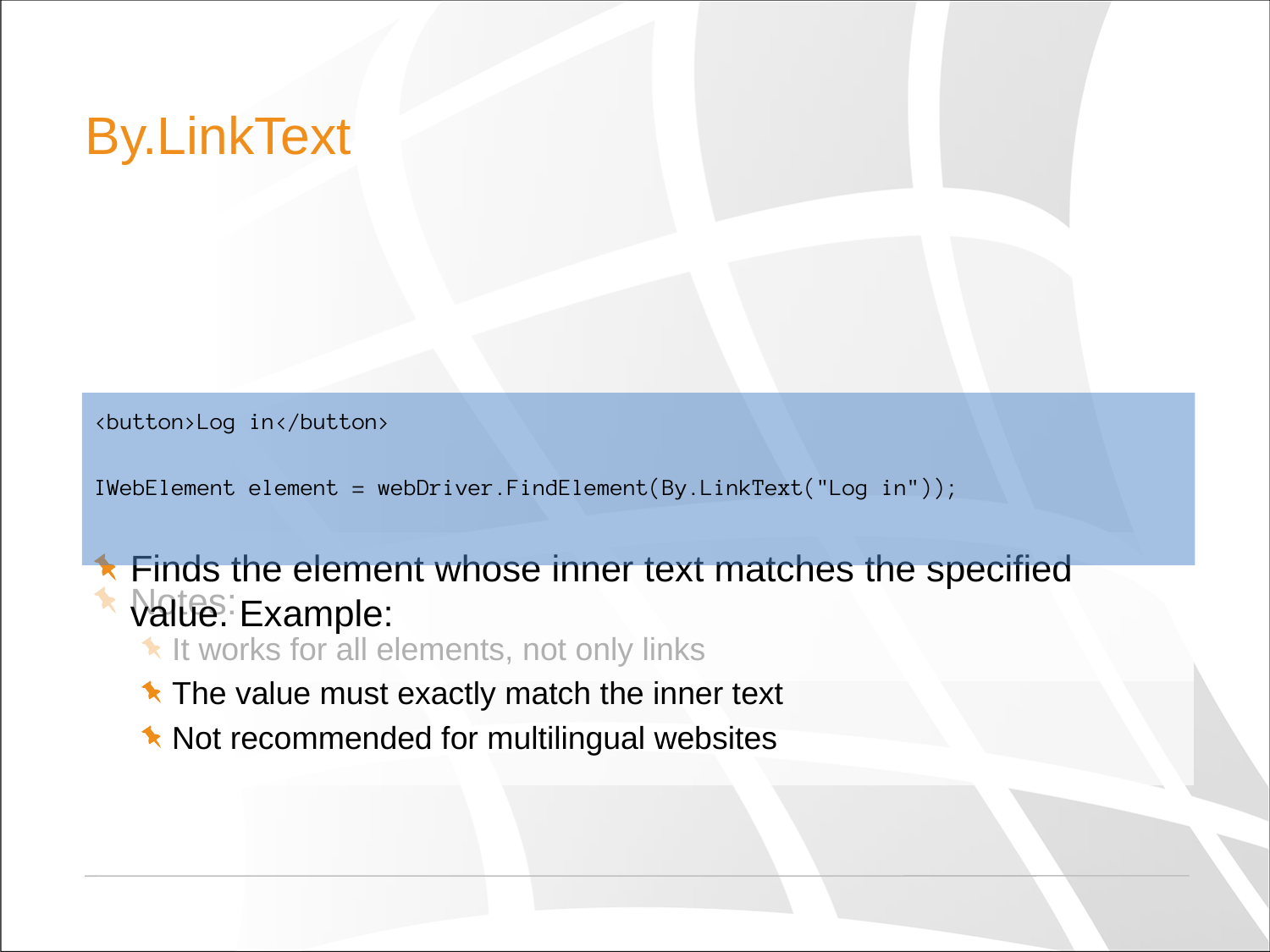

# By.LinkText
Finds the element whose inner text matches the specified value. Example:

<button>Log in</button>

IWebElement element = webDriver.FindElement(By.LinkText("Log in"));

Notes:
It works for all elements, not only links
The value must exactly match the inner text
Not recommended for multilingual websites